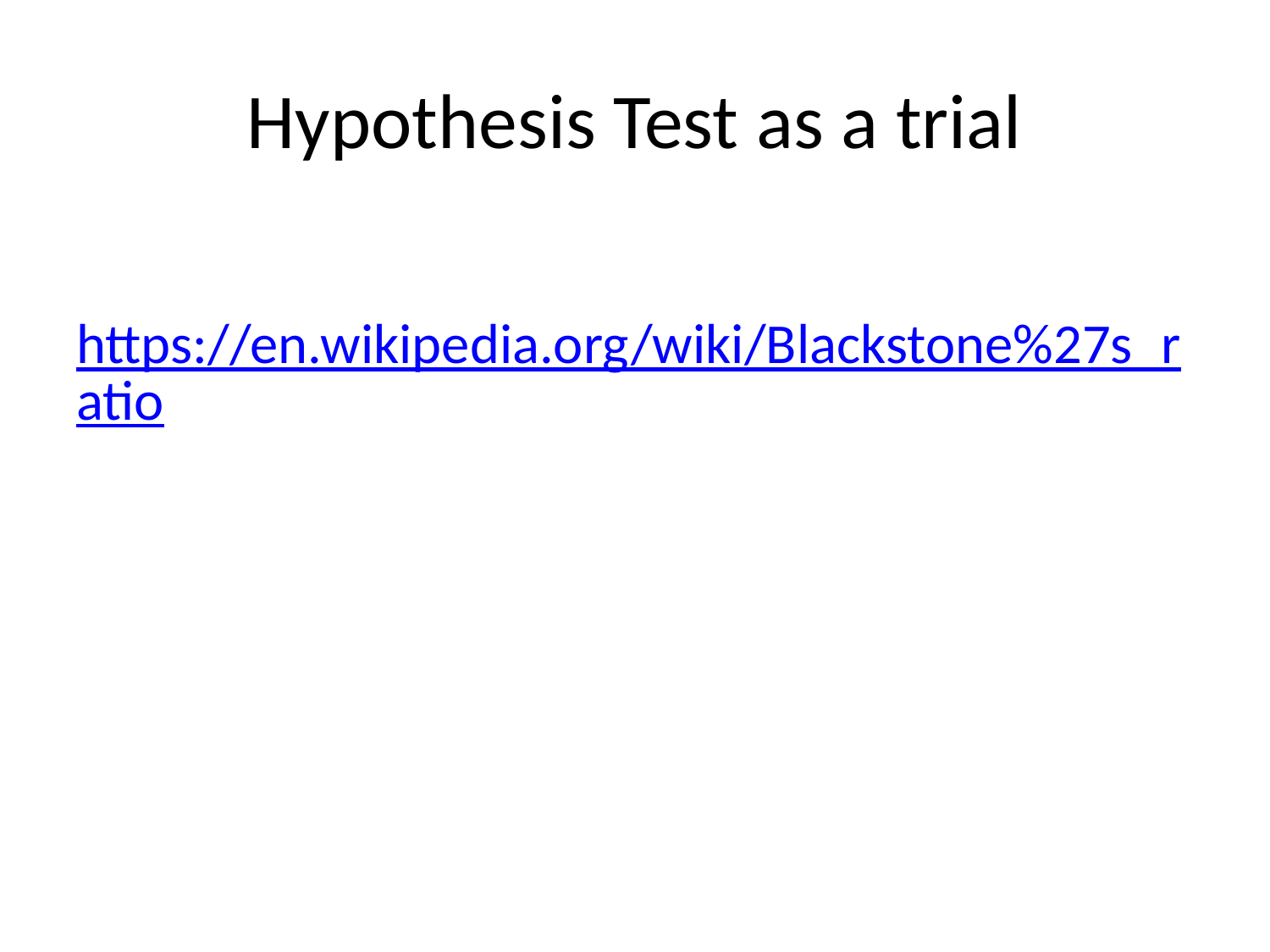

# Hypothesis Test as a trial

https://en.wikipedia.org/wiki/Blackstone%27s_ratio